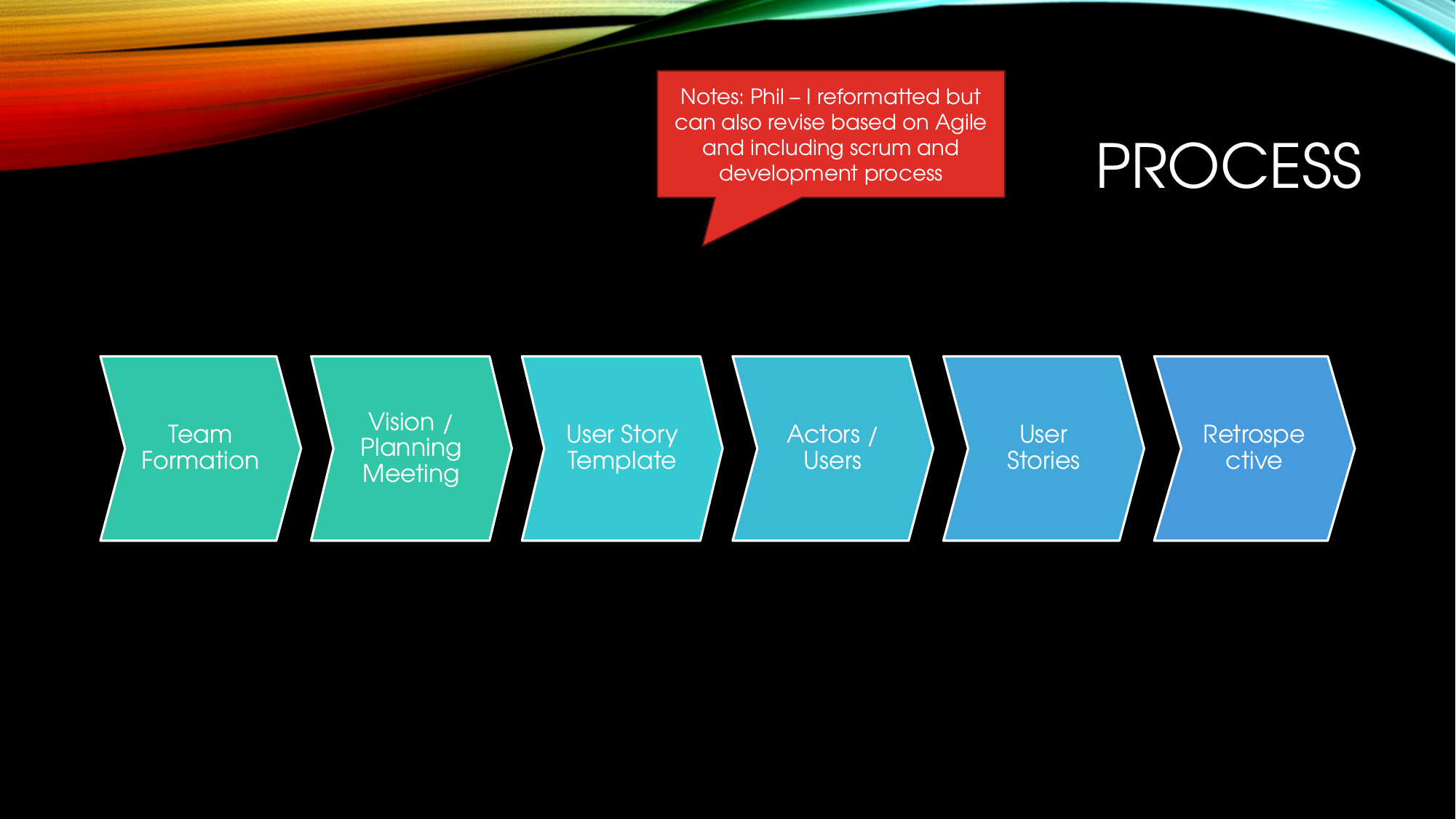

Notes: Phil – I reformatted but can also revise based on Agile and including scrum and development process
# PROCESS
Team Formation
Vision / Planning Meeting
User Story Template
Actors / Users
User Stories
Retrospective